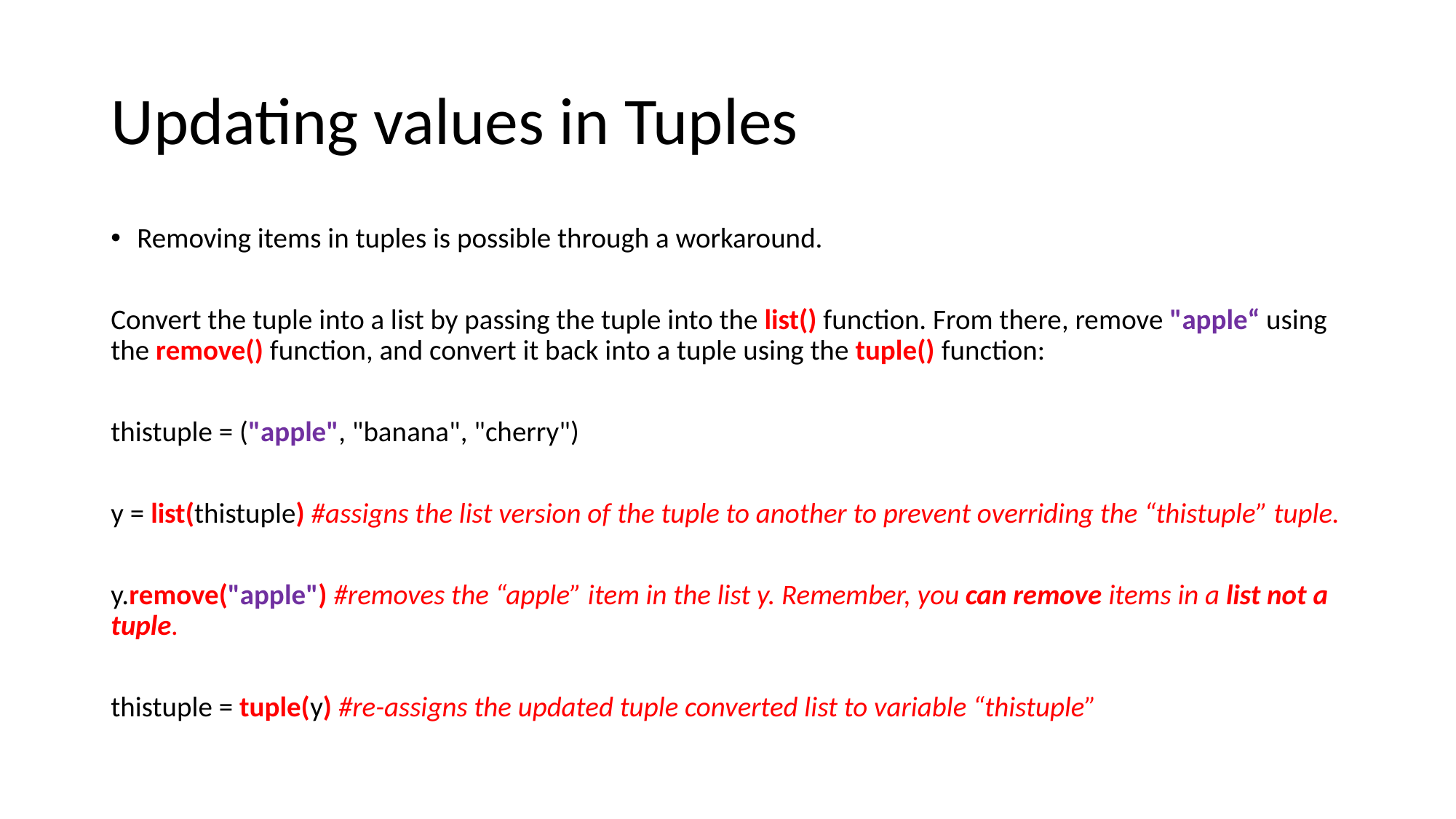

# Updating values in Tuples
Removing items in tuples is possible through a workaround.

Convert the tuple into a list by passing the tuple into the list() function. From there, remove "apple“ using the remove() function, and convert it back into a tuple using the tuple() function:

thistuple = ("apple", "banana", "cherry")

y = list(thistuple) #assigns the list version of the tuple to another to prevent overriding the “thistuple” tuple.

y.remove("apple") #removes the “apple” item in the list y. Remember, you can remove items in a list not a tuple.

thistuple = tuple(y) #re-assigns the updated tuple converted list to variable “thistuple”